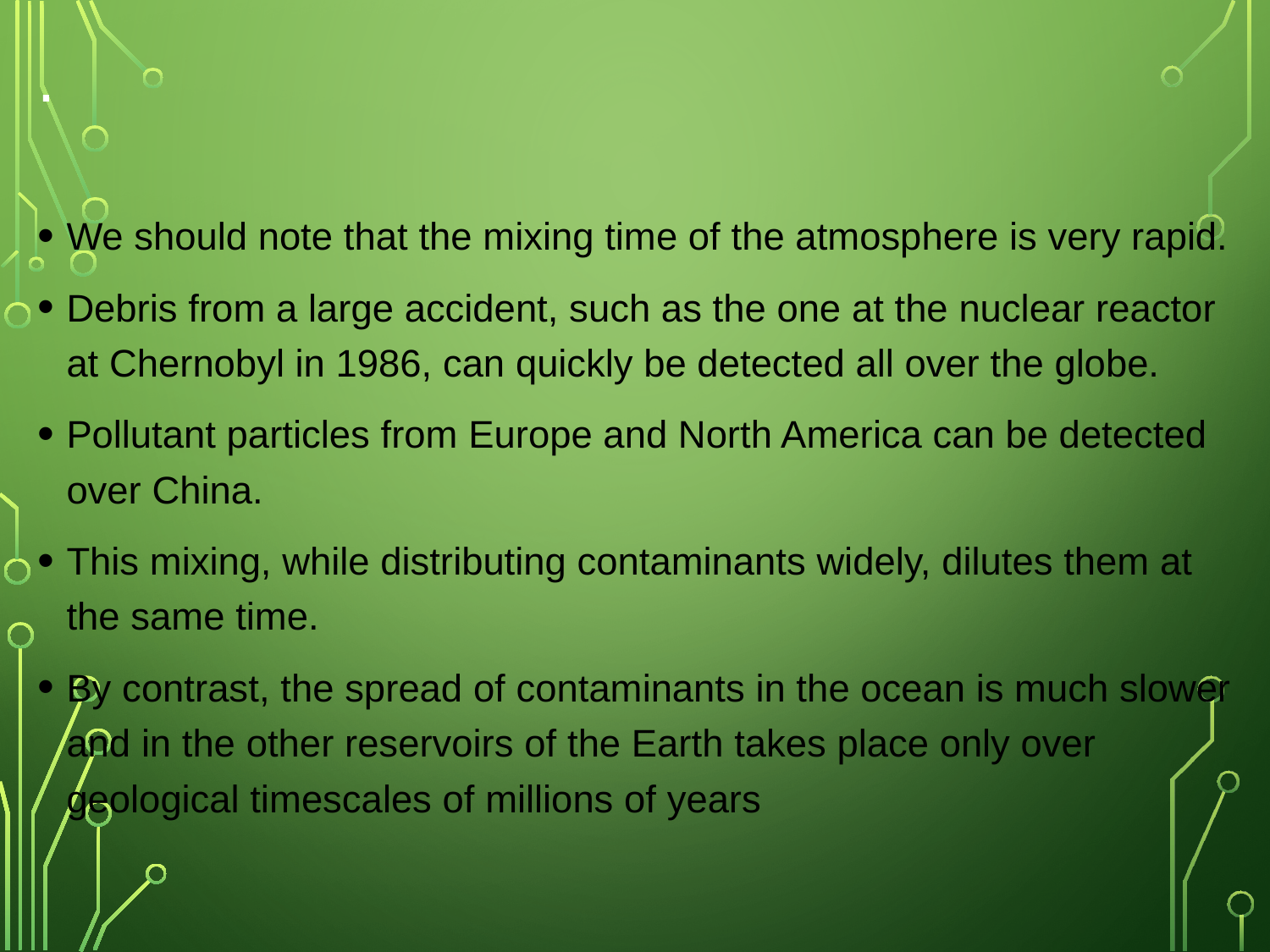

# .
We should note that the mixing time of the atmosphere is very rapid.
Debris from a large accident, such as the one at the nuclear reactor at Chernobyl in 1986, can quickly be detected all over the globe.
Pollutant particles from Europe and North America can be detected over China.
This mixing, while distributing contaminants widely, dilutes them at the same time.
By contrast, the spread of contaminants in the ocean is much slower and in the other reservoirs of the Earth takes place only over geological timescales of millions of years